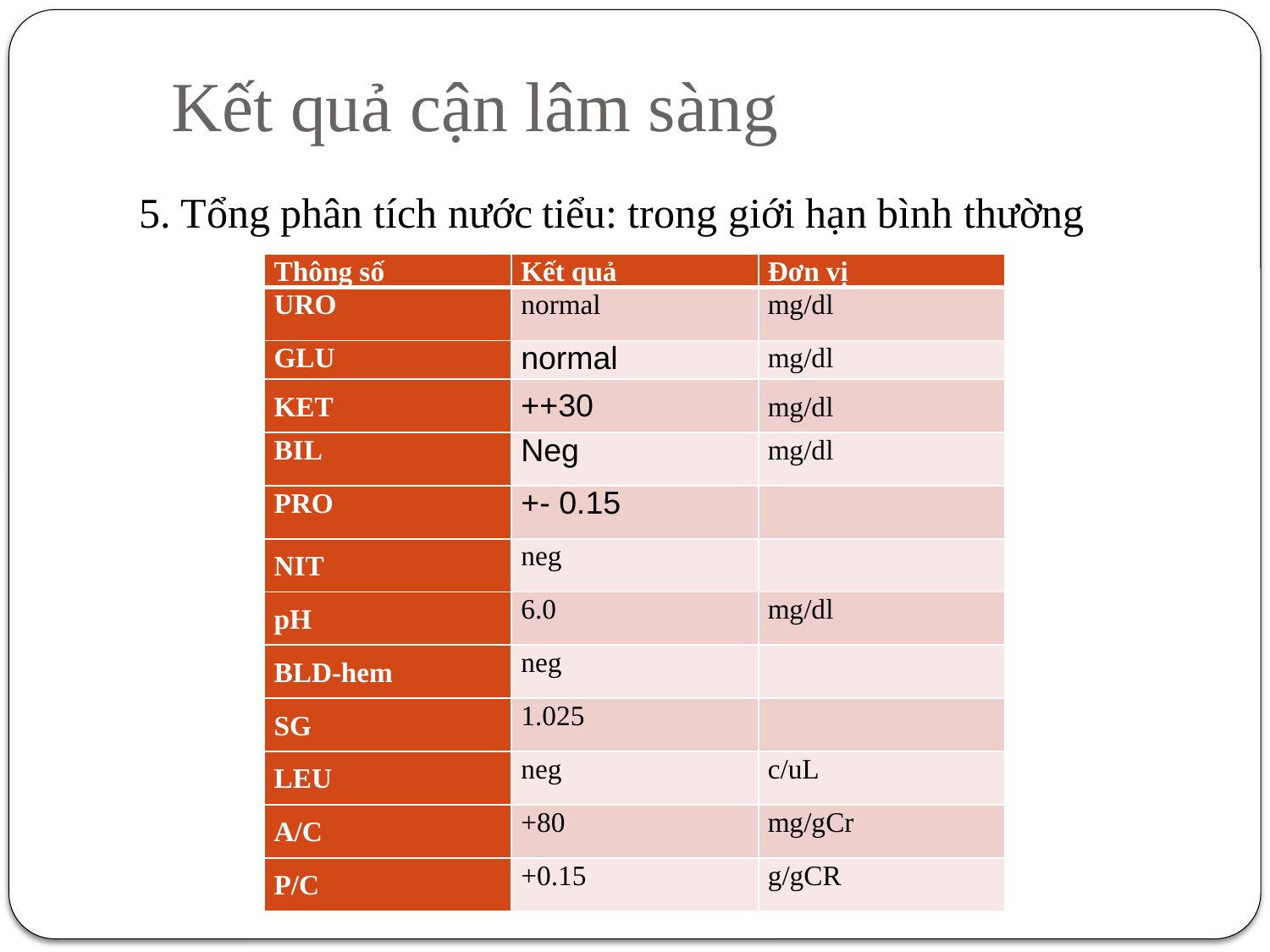

# Kết quả cận lâm sàng
5. Tổng phân tích nước tiểu: trong giới hạn bình thường
| Thông số | Kết quả | Đơn vị |
| --- | --- | --- |
| URO | normal | mg/dl |
| GLU | normal | mg/dl |
| KET | ++30 | mg/dl |
| BIL | Neg | mg/dl |
| PRO | +- 0.15 |  |
| NIT | neg |  |
| pH | 6.0 | mg/dl |
| BLD-hem | neg |  |
| SG | 1.025 |  |
| LEU | neg | c/uL |
| A/C | +80 | mg/gCr |
| P/C | +0.15 | g/gCR |